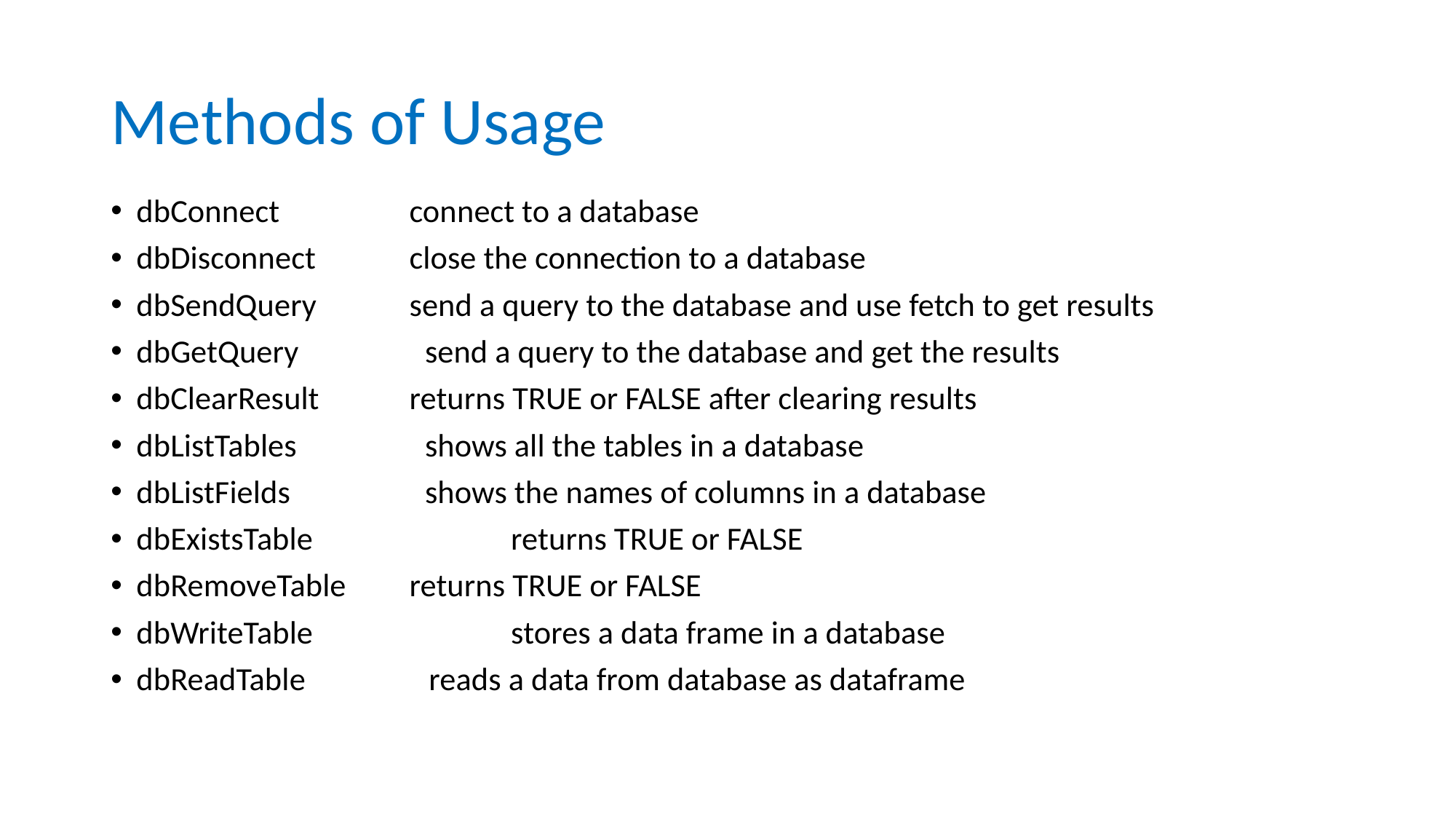

# Methods of Usage
dbConnect     	  connect to a database
dbDisconnect	  close the connection to a database
dbSendQuery	  send a query to the database and use fetch to get results
dbGetQuery	                send a query to the database and get the results
dbClearResult	  returns TRUE or FALSE after clearing results
dbListTables	                shows all the tables in a database
dbListFields	                shows the names of columns in a database
dbExistsTable	                returns TRUE or FALSE
dbRemoveTable	  returns TRUE or FALSE
dbWriteTable	                stores a data frame in a database
dbReadTable                 reads a data from database as dataframe